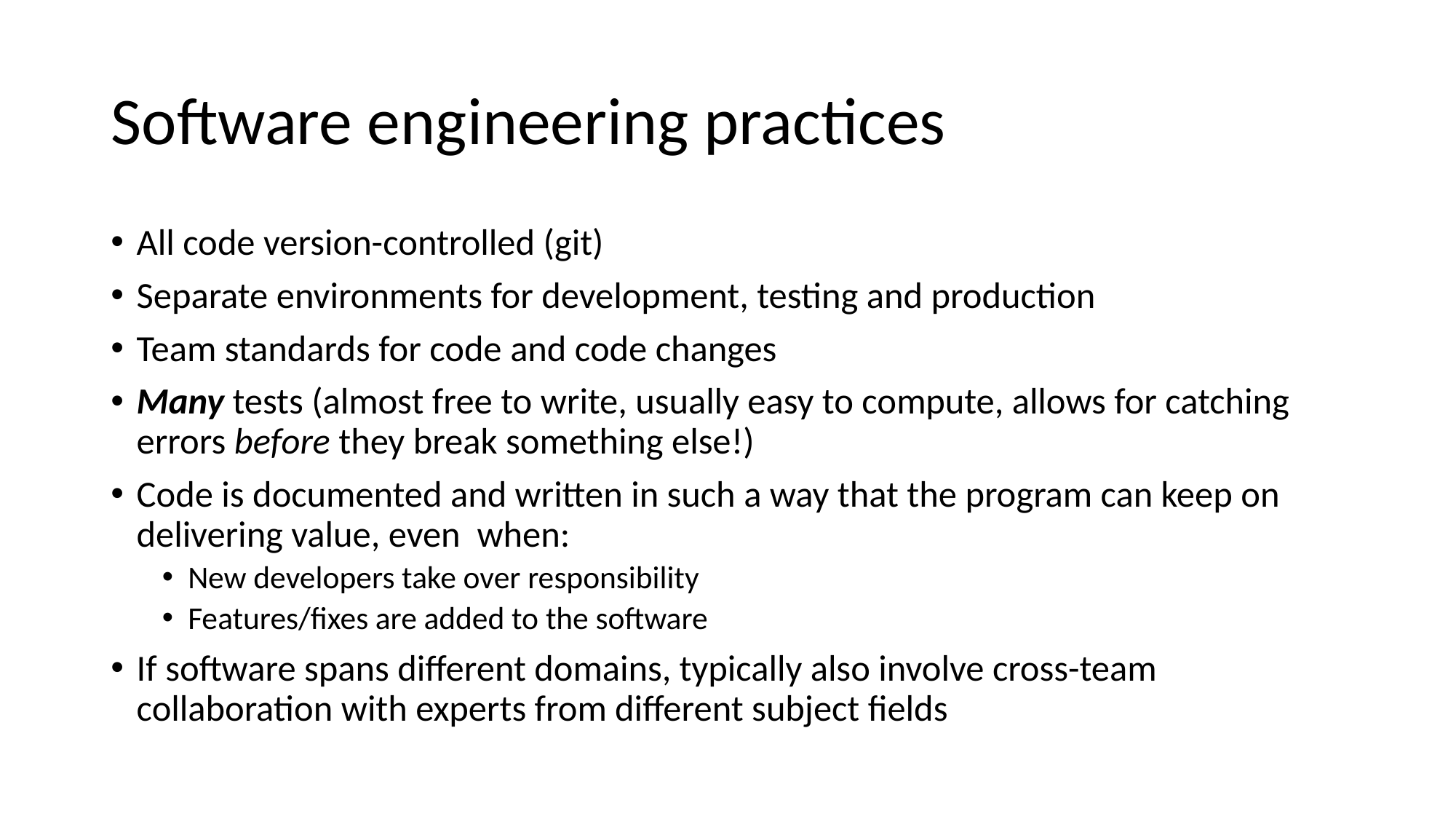

# Software engineering practices
All code version-controlled (git)
Separate environments for development, testing and production
Team standards for code and code changes
Many tests (almost free to write, usually easy to compute, allows for catching errors before they break something else!)
Code is documented and written in such a way that the program can keep on delivering value, even  when:
New developers take over responsibility
Features/fixes are added to the software
If software spans different domains, typically also involve cross-team collaboration with experts from different subject fields